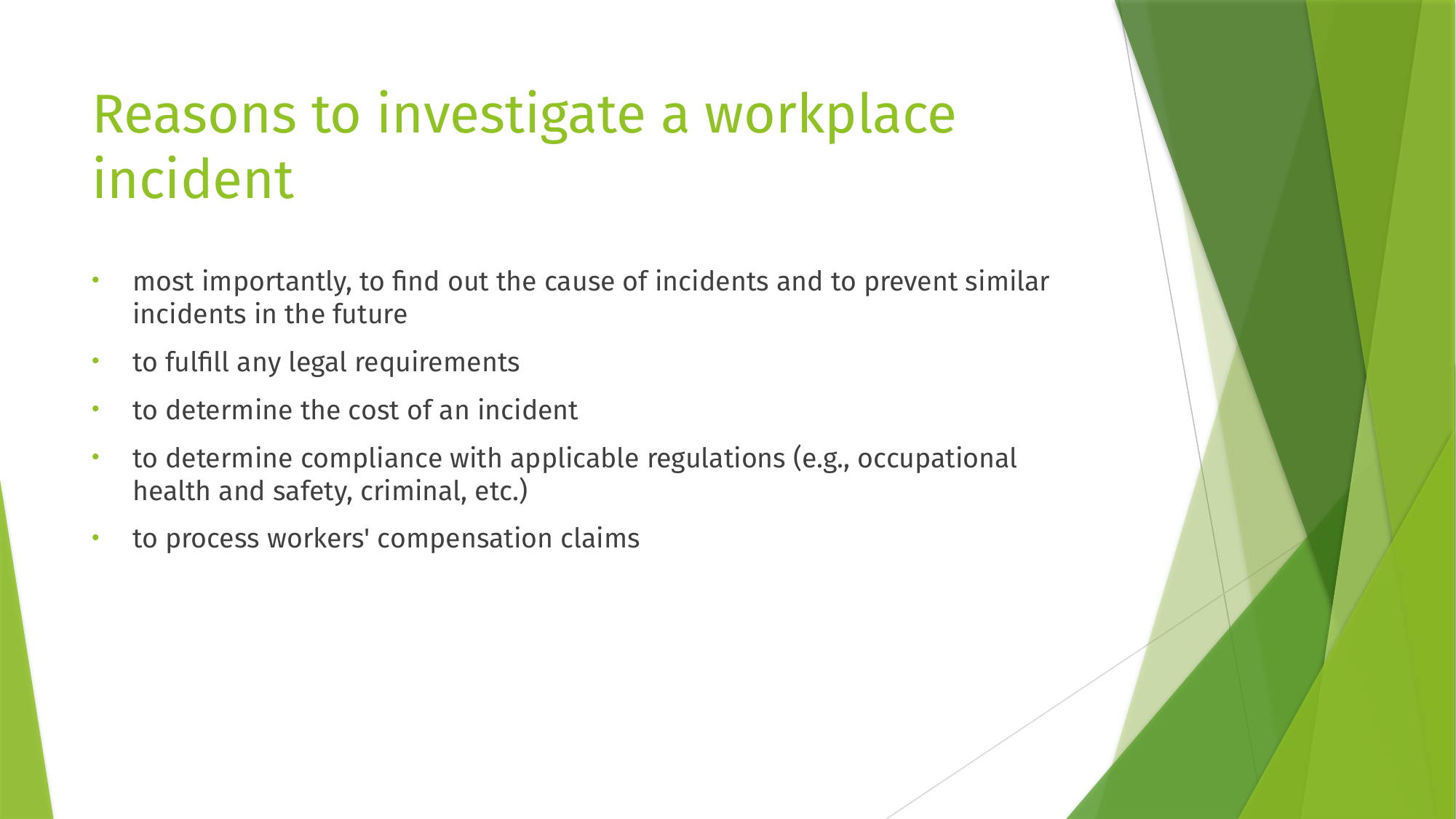

# Reasons to investigate a workplace incident
most importantly, to find out the cause of incidents and to prevent similar incidents in the future
to fulfill any legal requirements
to determine the cost of an incident
to determine compliance with applicable regulations (e.g., occupational health and safety, criminal, etc.)
to process workers' compensation claims